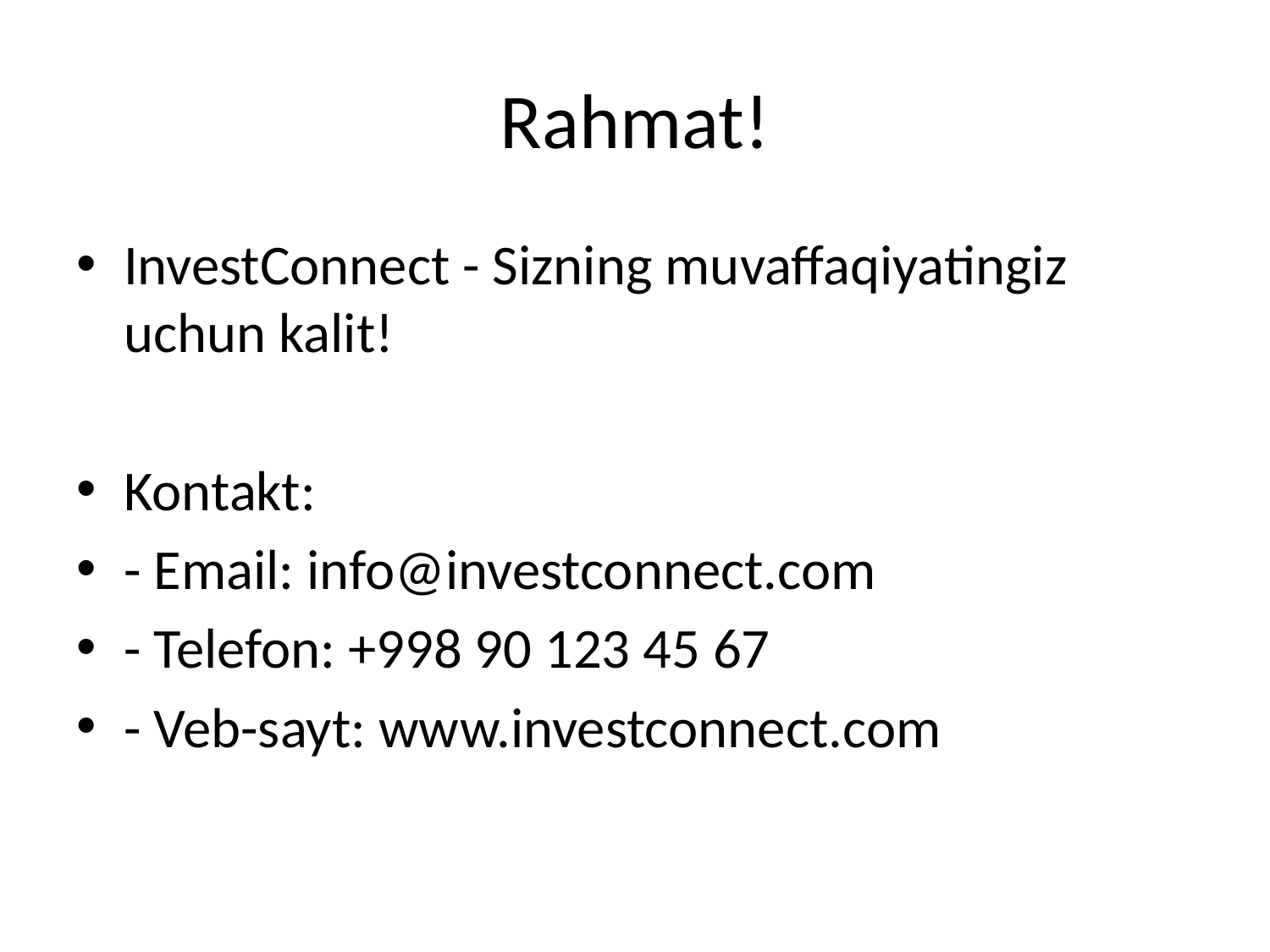

# Rahmat!
InvestConnect - Sizning muvaffaqiyatingiz uchun kalit!

Kontakt:
- Email: info@investconnect.com
- Telefon: +998 90 123 45 67
- Veb-sayt: www.investconnect.com